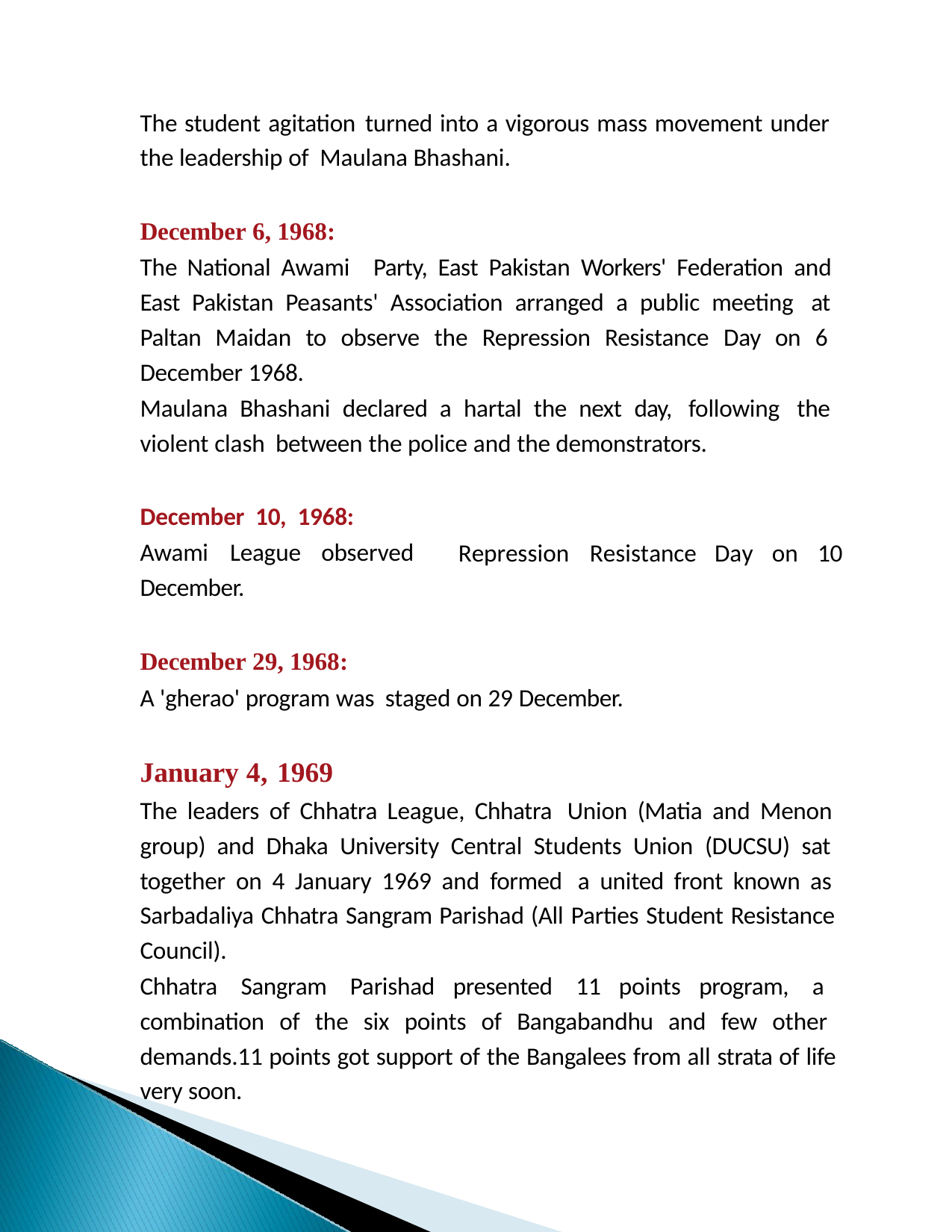

The student agitation turned into a vigorous mass movement under  the leadership of Maulana Bhashani.
December 6, 1968:
The National Awami
Party, East Pakistan Workers' Federation and
East Pakistan Peasants' Association arranged a public meeting at  Paltan Maidan to observe the Repression Resistance Day on 6  December 1968.
Maulana Bhashani declared a hartal the next day, following the  violent clash between the police and the demonstrators.
December 10, 1968:  Awami	League	observed  December.
Repression	Resistance	Day	on	10
December 29, 1968:
A 'gherao' program was  staged on 29 December.

January 4, 1969
The leaders of Chhatra League, Chhatra Union (Matia and Menon  group) and Dhaka University Central Students Union (DUCSU) sat  together on 4 January 1969 and formed a united front known as  Sarbadaliya Chhatra Sangram Parishad (All Parties Student Resistance  Council).
Chhatra Sangram Parishad presented 11 points program, a  combination of the six points of Bangabandhu and few other  demands.11 points got support of the Bangalees from all strata of life  very soon.